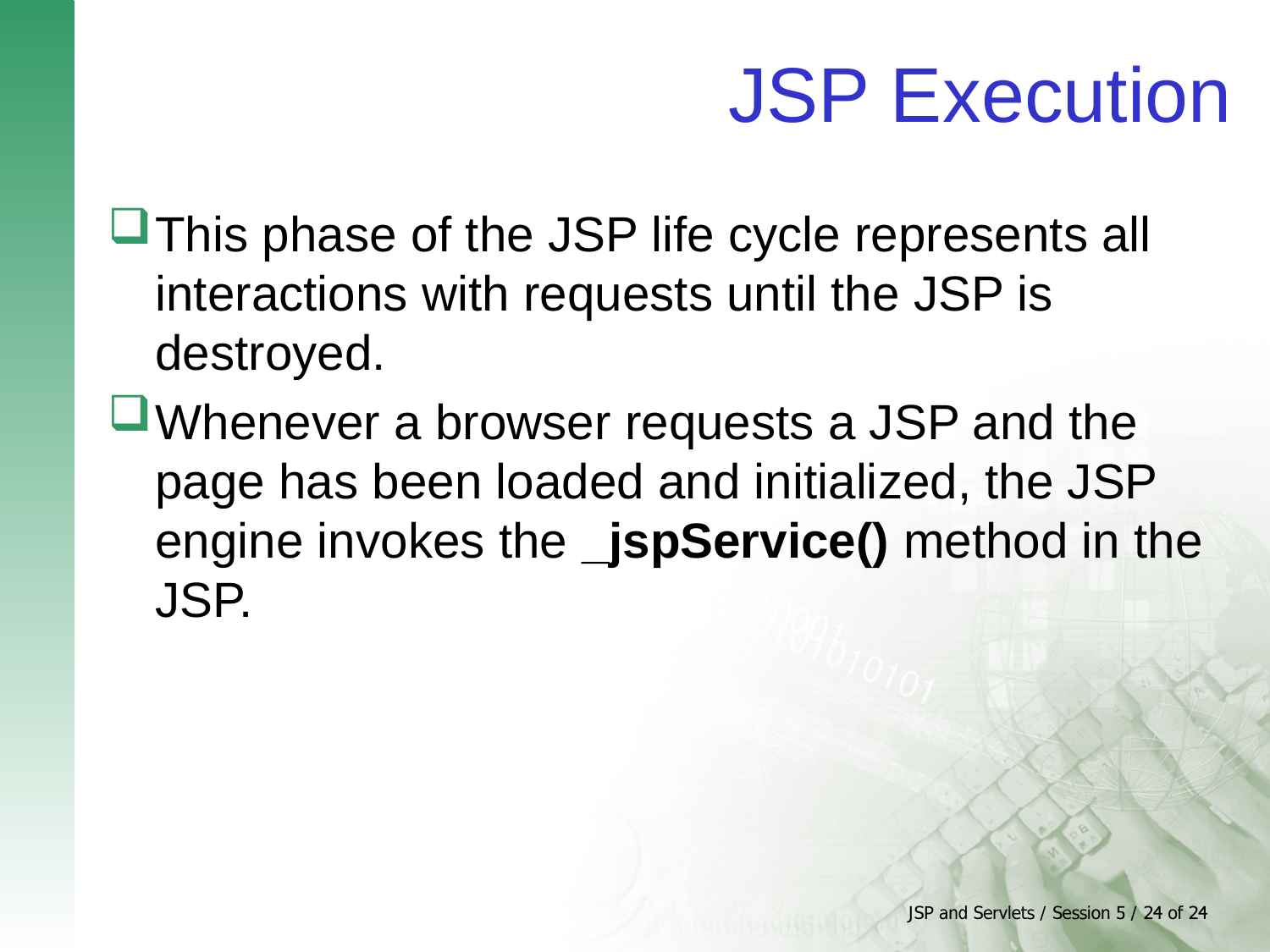

# JSP Execution
This phase of the JSP life cycle represents all interactions with requests until the JSP is destroyed.
Whenever a browser requests a JSP and the page has been loaded and initialized, the JSP engine invokes the _jspService() method in the JSP.